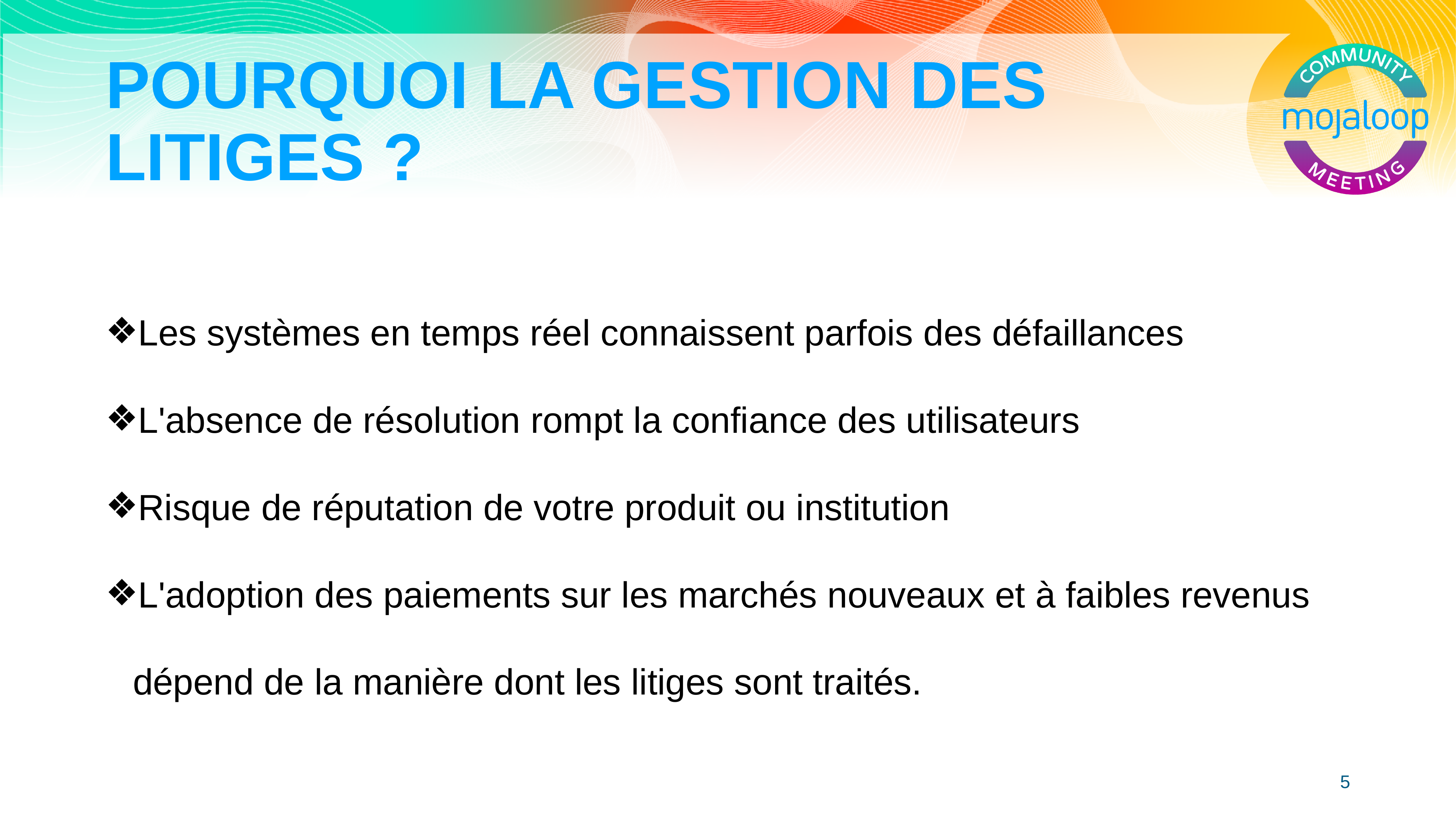

# POURQUOI LA GESTION DES LITIGES ?
Les systèmes en temps réel connaissent parfois des défaillances
L'absence de résolution rompt la confiance des utilisateurs
Risque de réputation de votre produit ou institution
L'adoption des paiements sur les marchés nouveaux et à faibles revenus dépend de la manière dont les litiges sont traités.
5